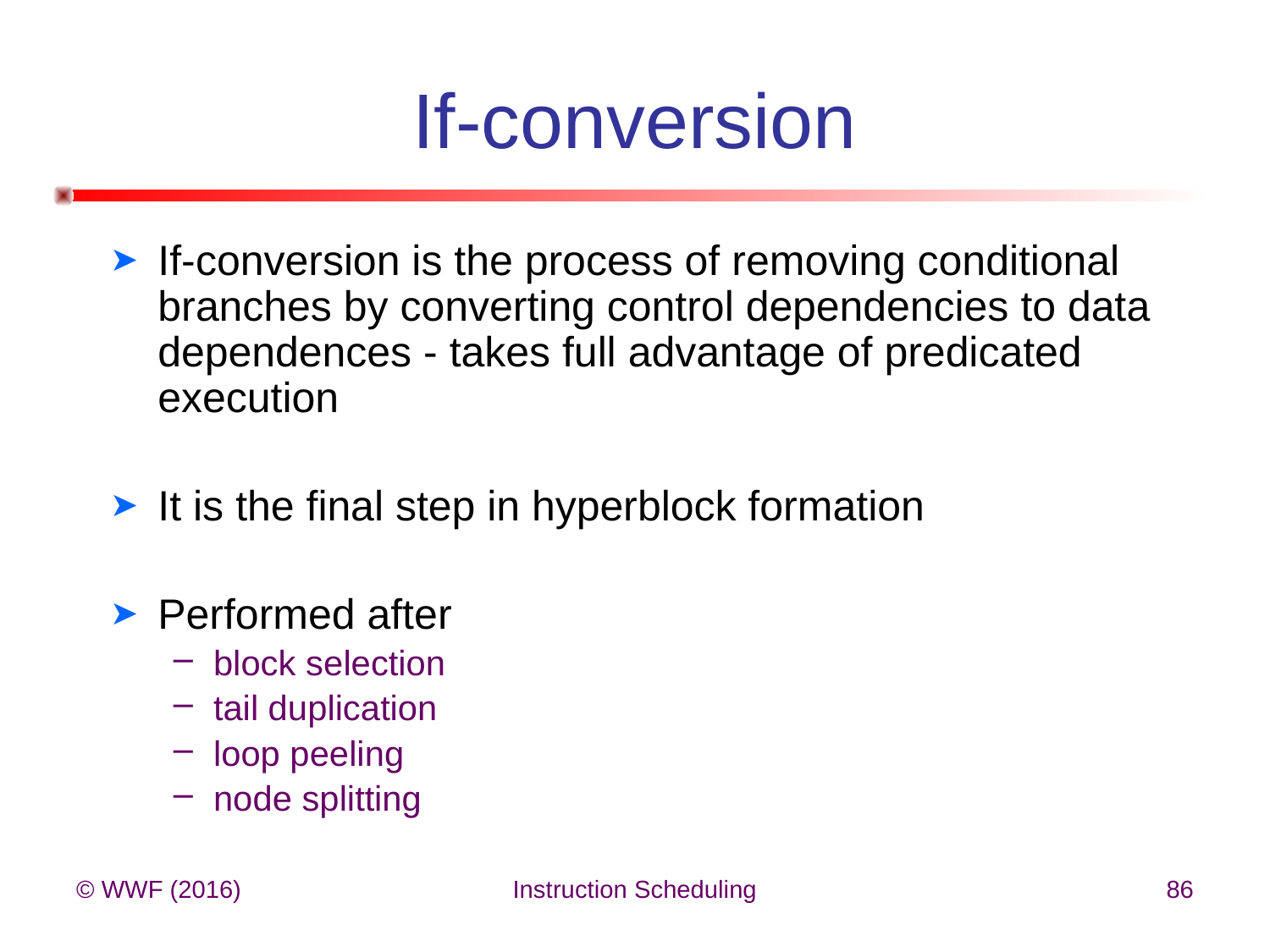

# If-conversion
If-conversion is the process of removing conditional branches by converting control dependencies to data dependences - takes full advantage of predicated execution

It is the final step in hyperblock formation

Performed after
block selection
tail duplication
loop peeling
node splitting
© WWF (2016)
Instruction Scheduling
86